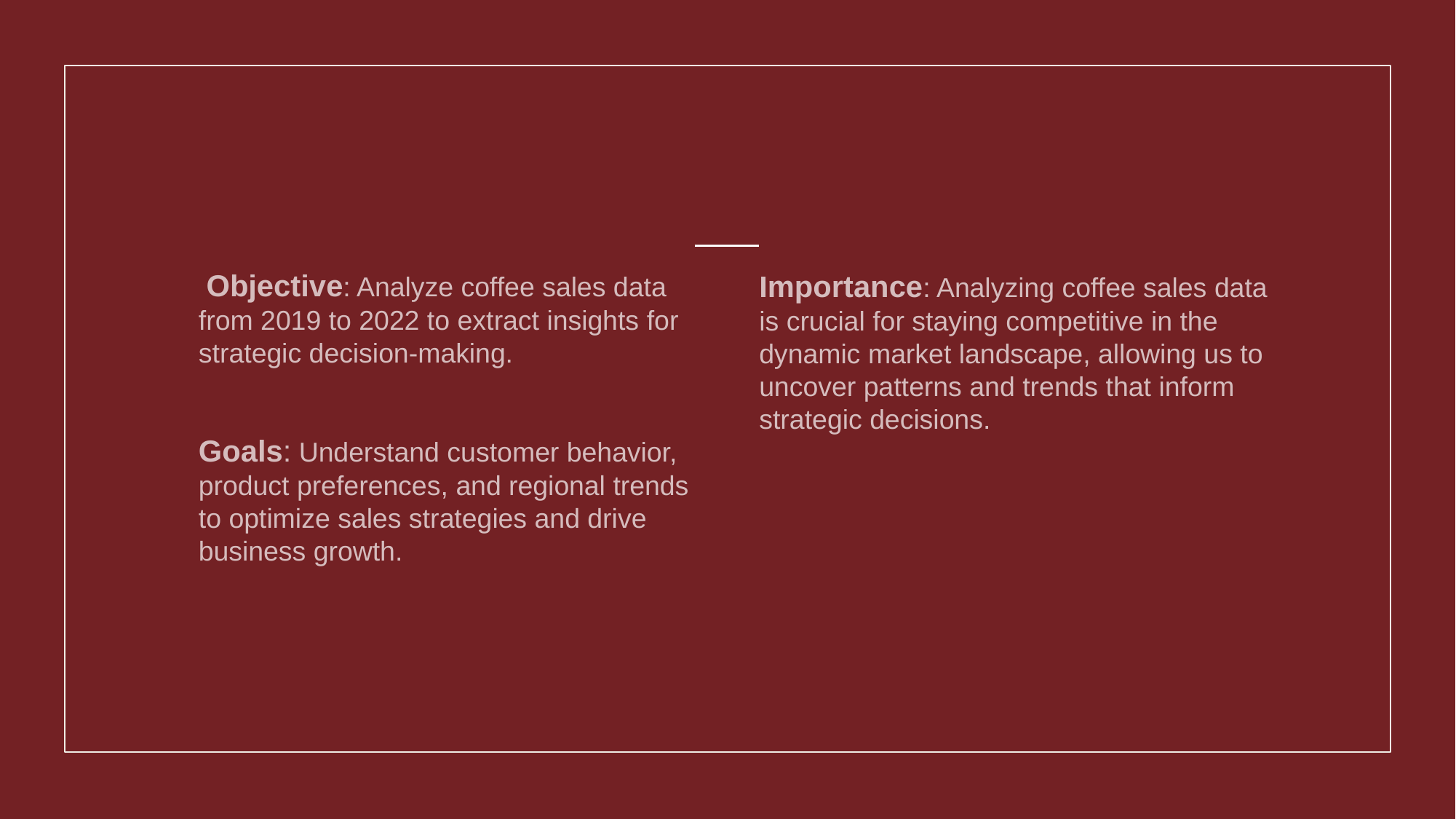

Objective: Analyze coffee sales data from 2019 to 2022 to extract insights for strategic decision-making.

Goals: Understand customer behavior, product preferences, and regional trends to optimize sales strategies and drive business growth.

Importance: Analyzing coffee sales data is crucial for staying competitive in the dynamic market landscape, allowing us to uncover patterns and trends that inform strategic decisions.